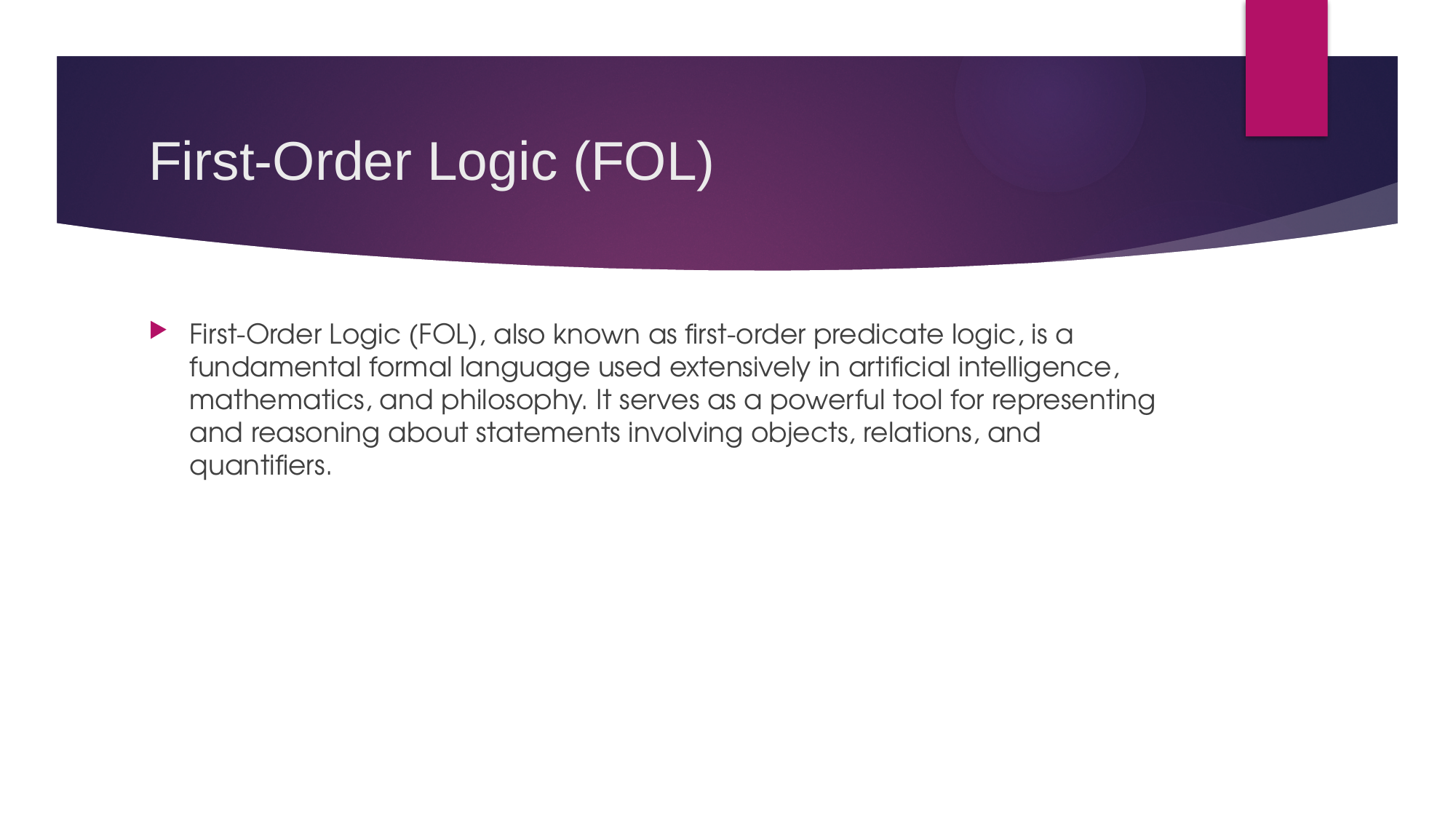

# First-Order Logic (FOL)
First-Order Logic (FOL), also known as first-order predicate logic, is a fundamental formal language used extensively in artificial intelligence, mathematics, and philosophy. It serves as a powerful tool for representing and reasoning about statements involving objects, relations, and quantifiers.